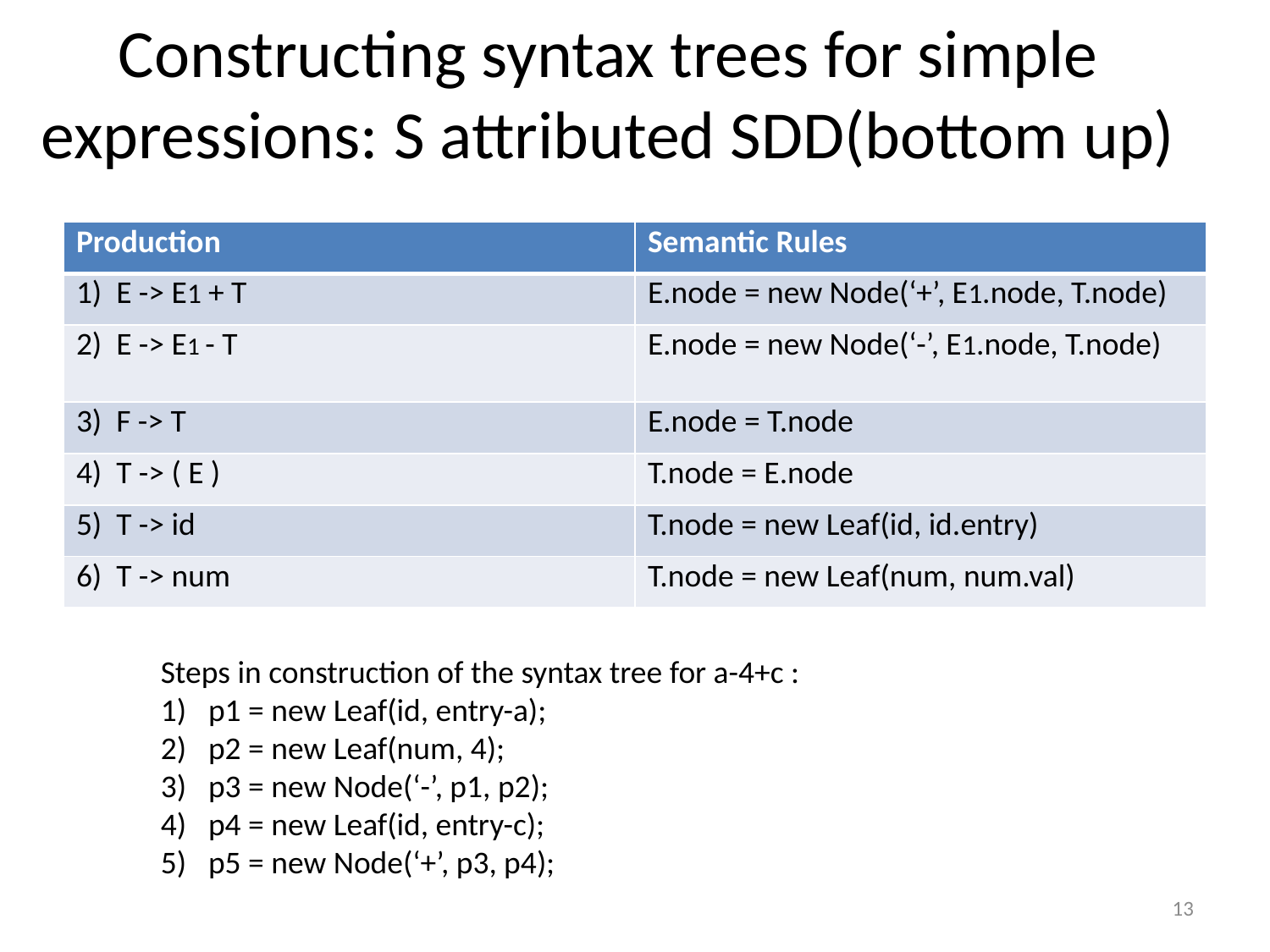

# Constructing syntax trees for simple expressions: S attributed SDD(bottom up)
| Production | Semantic Rules |
| --- | --- |
| 1) E -> E1 + T | E.node = new Node(‘+’, E1.node, T.node) |
| 2) E -> E1 - T | E.node = new Node(‘-’, E1.node, T.node) |
| 3) F -> T | E.node = T.node |
| 4) T -> ( E ) | T.node = E.node |
| 5) T -> id | T.node = new Leaf(id, id.entry) |
| 6) T -> num | T.node = new Leaf(num, num.val) |
Steps in construction of the syntax tree for a-4+c :
p1 = new Leaf(id, entry-a);
p2 = new Leaf(num, 4);
p3 = new Node(‘-’, p1, p2);
p4 = new Leaf(id, entry-c);
p5 = new Node(‘+’, p3, p4);

13